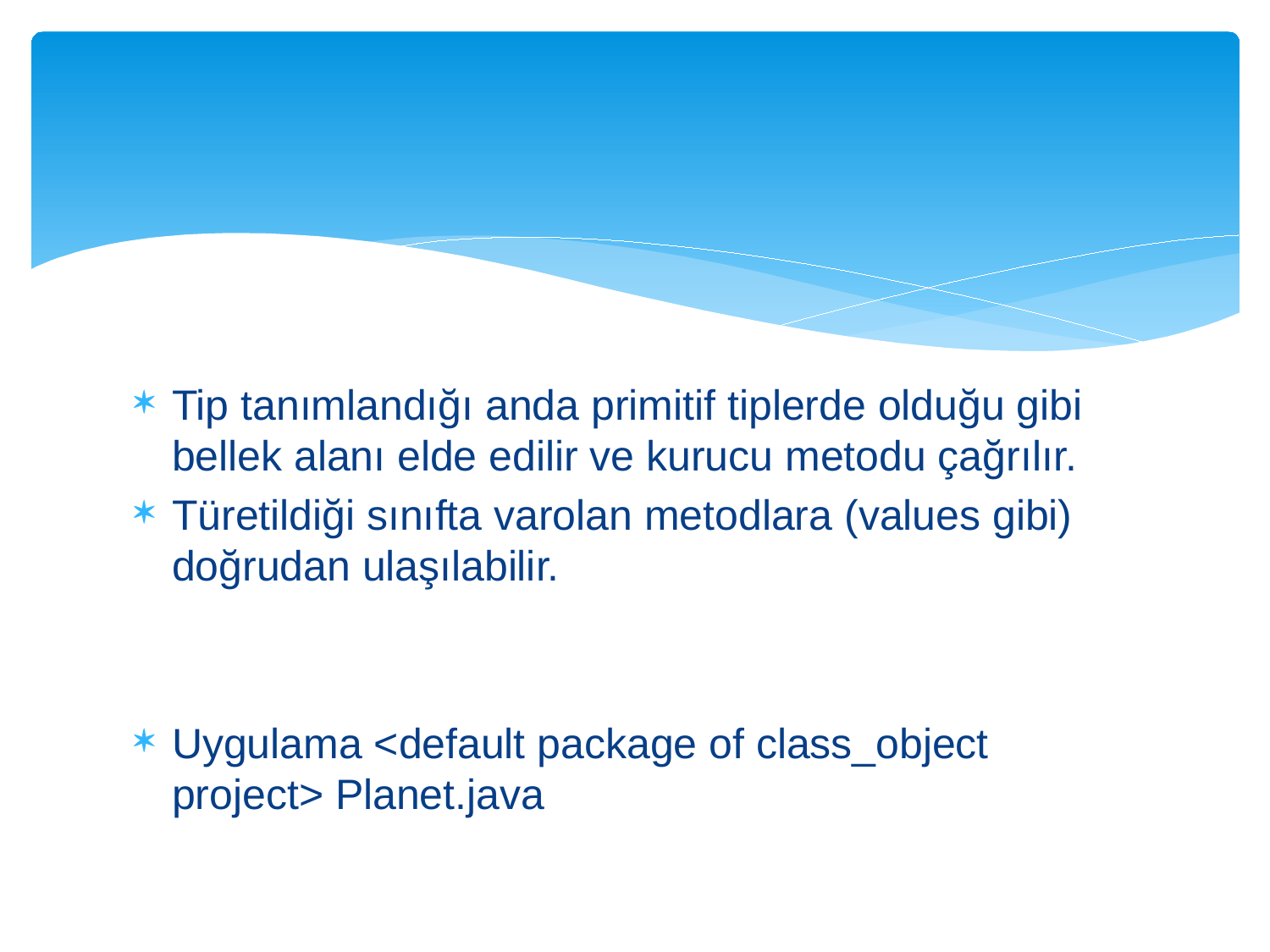

#
Tip tanımlandığı anda primitif tiplerde olduğu gibi bellek alanı elde edilir ve kurucu metodu çağrılır.
Türetildiği sınıfta varolan metodlara (values gibi) doğrudan ulaşılabilir.

Uygulama <default package of class_object project> Planet.java